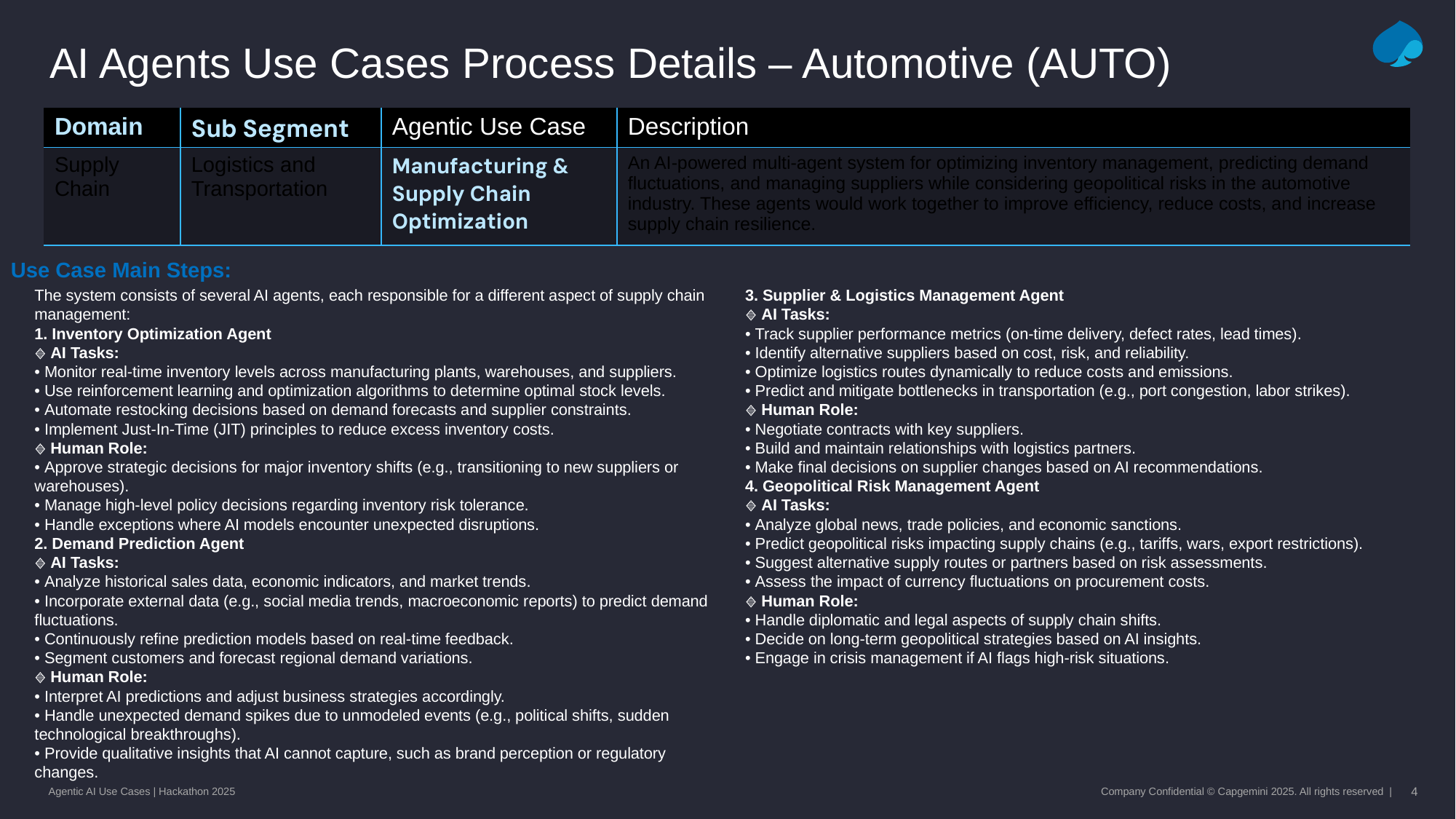

AI Agents Use Cases Process Details – Automotive (AUTO)
| Domain | Sub Segment | Agentic Use Case | Description |
| --- | --- | --- | --- |
| Supply Chain | Logistics and Transportation | Manufacturing & Supply Chain Optimization | An AI-powered multi-agent system for optimizing inventory management, predicting demand fluctuations, and managing suppliers while considering geopolitical risks in the automotive industry. These agents would work together to improve efficiency, reduce costs, and increase supply chain resilience. |
Use Case Main Steps:
The system consists of several AI agents, each responsible for a different aspect of supply chain management:
1. Inventory Optimization Agent
🔹 AI Tasks:
• Monitor real-time inventory levels across manufacturing plants, warehouses, and suppliers.
• Use reinforcement learning and optimization algorithms to determine optimal stock levels.
• Automate restocking decisions based on demand forecasts and supplier constraints.
• Implement Just-In-Time (JIT) principles to reduce excess inventory costs.
🔹 Human Role:
• Approve strategic decisions for major inventory shifts (e.g., transitioning to new suppliers or warehouses).
• Manage high-level policy decisions regarding inventory risk tolerance.
• Handle exceptions where AI models encounter unexpected disruptions.
2. Demand Prediction Agent
🔹 AI Tasks:
• Analyze historical sales data, economic indicators, and market trends.
• Incorporate external data (e.g., social media trends, macroeconomic reports) to predict demand fluctuations.
• Continuously refine prediction models based on real-time feedback.
• Segment customers and forecast regional demand variations.
🔹 Human Role:
• Interpret AI predictions and adjust business strategies accordingly.
• Handle unexpected demand spikes due to unmodeled events (e.g., political shifts, sudden technological breakthroughs).
• Provide qualitative insights that AI cannot capture, such as brand perception or regulatory changes.
3. Supplier & Logistics Management Agent
🔹 AI Tasks:
• Track supplier performance metrics (on-time delivery, defect rates, lead times).
• Identify alternative suppliers based on cost, risk, and reliability.
• Optimize logistics routes dynamically to reduce costs and emissions.
• Predict and mitigate bottlenecks in transportation (e.g., port congestion, labor strikes).
🔹 Human Role:
• Negotiate contracts with key suppliers.
• Build and maintain relationships with logistics partners.
• Make final decisions on supplier changes based on AI recommendations.
4. Geopolitical Risk Management Agent
🔹 AI Tasks:
• Analyze global news, trade policies, and economic sanctions.
• Predict geopolitical risks impacting supply chains (e.g., tariffs, wars, export restrictions).
• Suggest alternative supply routes or partners based on risk assessments.
• Assess the impact of currency fluctuations on procurement costs.
🔹 Human Role:
• Handle diplomatic and legal aspects of supply chain shifts.
• Decide on long-term geopolitical strategies based on AI insights.
• Engage in crisis management if AI flags high-risk situations.